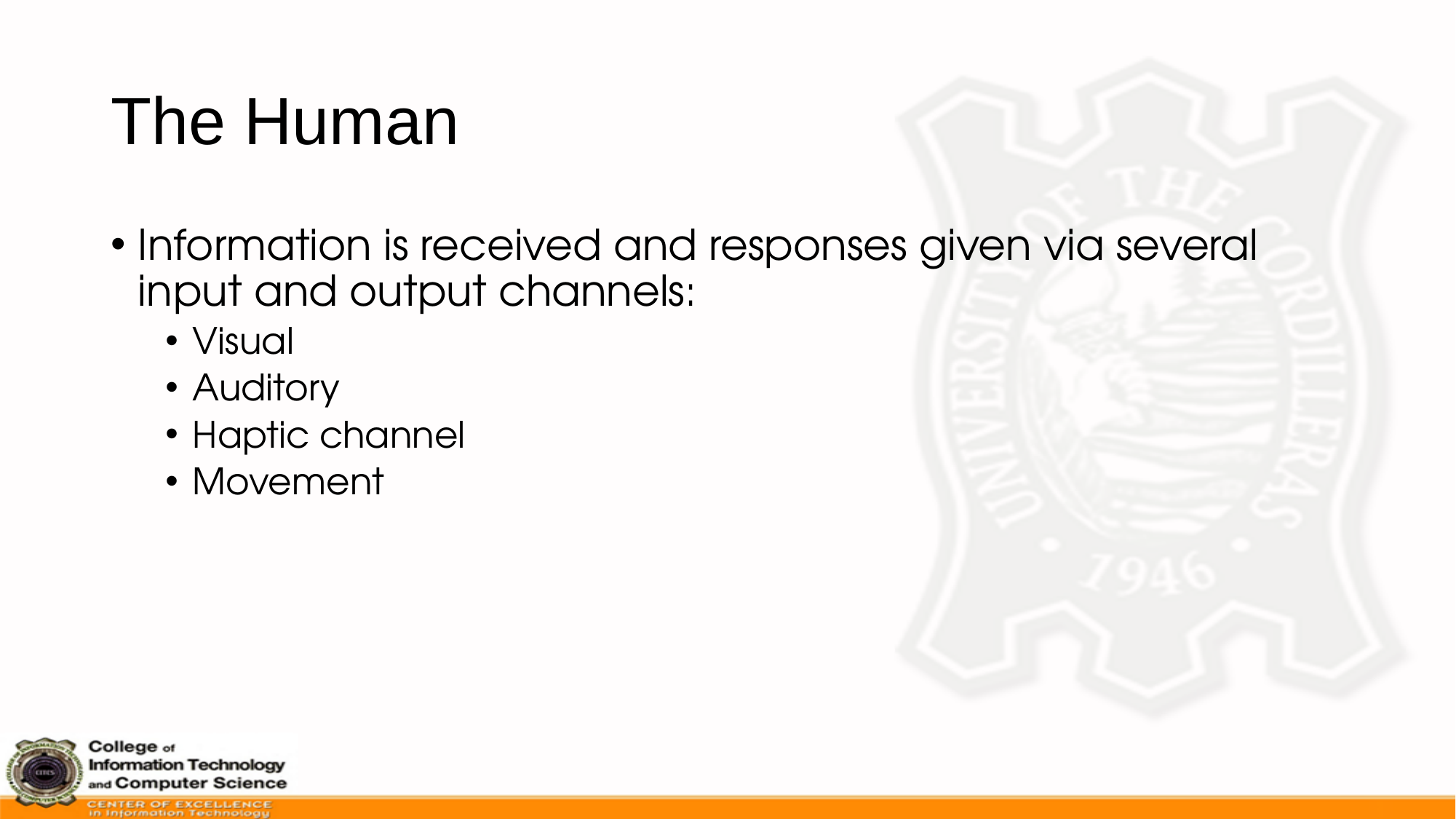

# The Human
Information is received and responses given via several input and output channels:
Visual
Auditory
Haptic channel
Movement